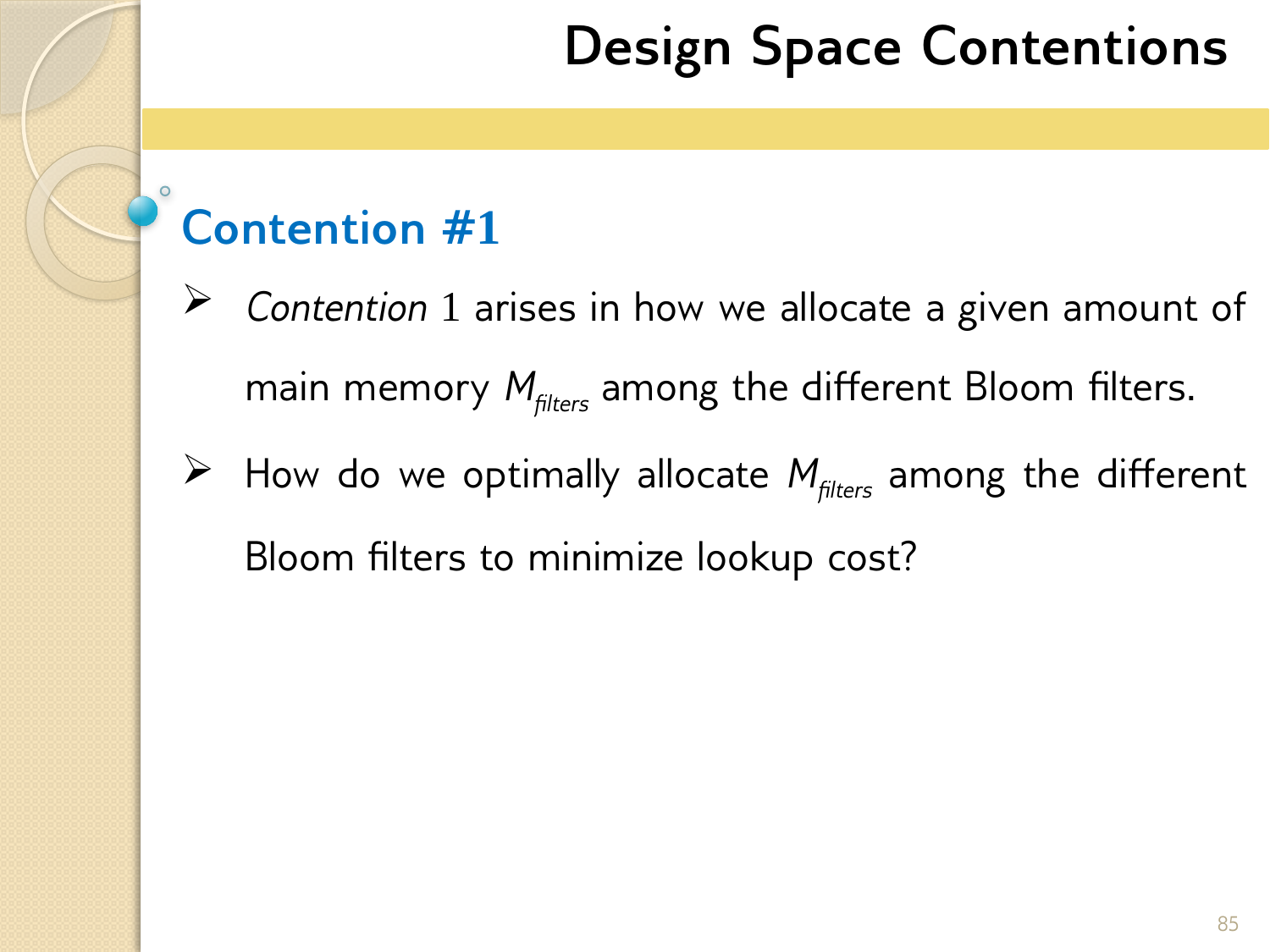

Design Space Contentions

Contention #1
Contention 1 arises in how we allocate a given amount of main memory Mfilters among the different Bloom filters.
How do we optimally allocate Mfilters among the different Bloom filters to minimize lookup cost?
85